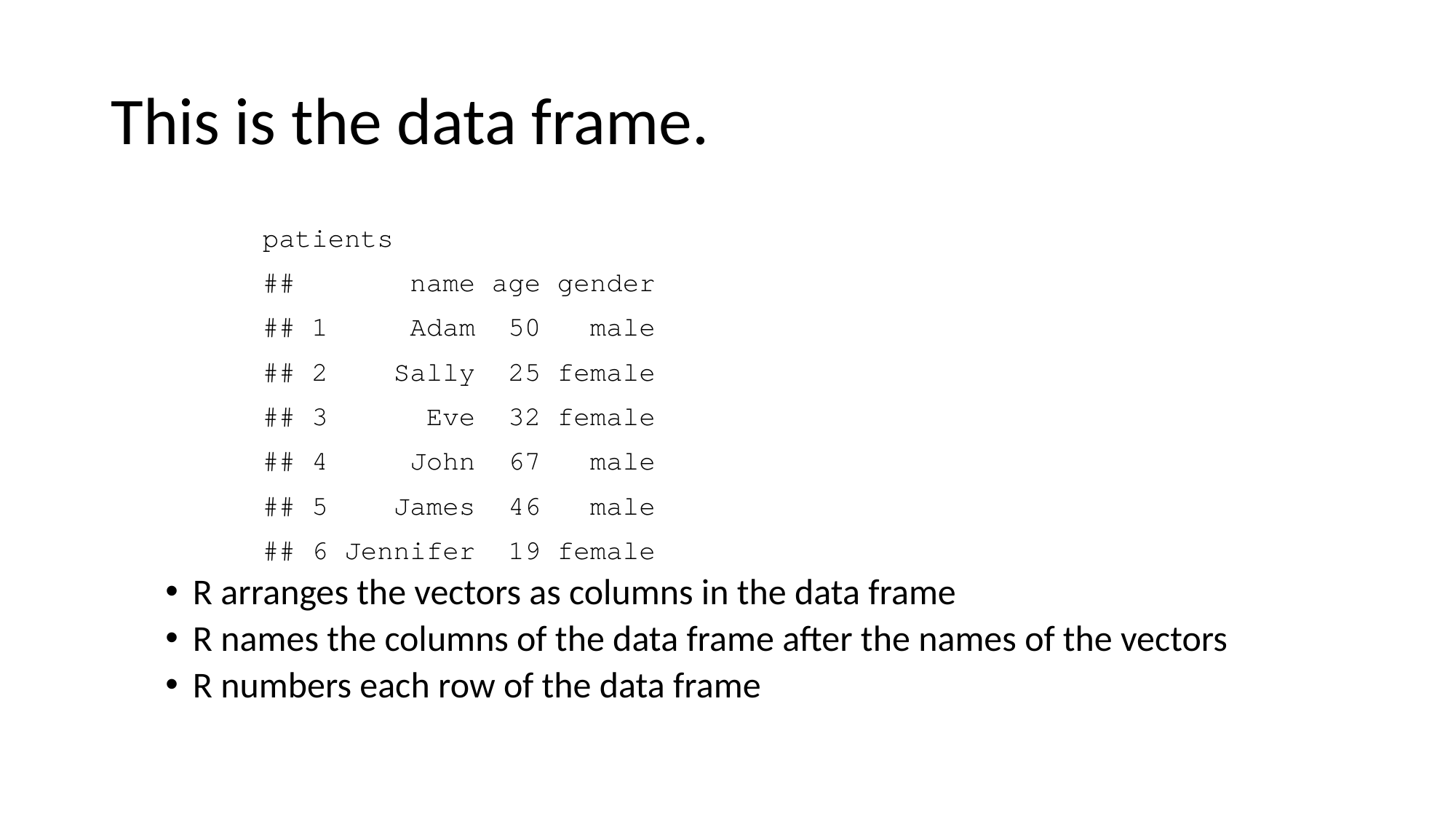

# This is the data frame.
patients
##       name age gender
## 1     Adam  50   male
## 2    Sally  25 female
## 3      Eve  32 female
## 4     John  67   male
## 5    James  46   male
## 6 Jennifer  19 female
R arranges the vectors as columns in the data frame
R names the columns of the data frame after the names of the vectors
R numbers each row of the data frame